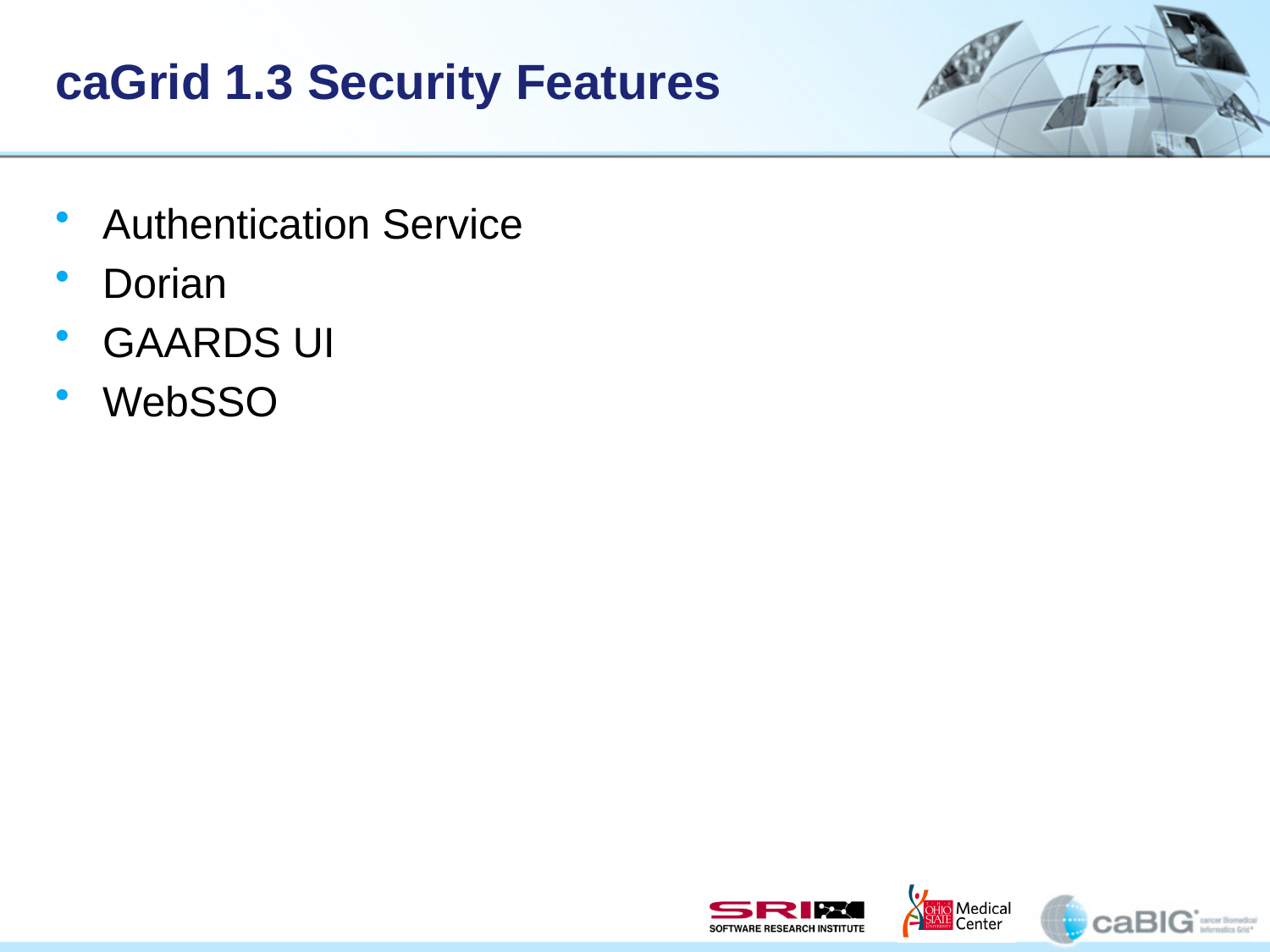

# caGrid 1.3 Security Features
Authentication Service
Dorian
GAARDS UI
WebSSO